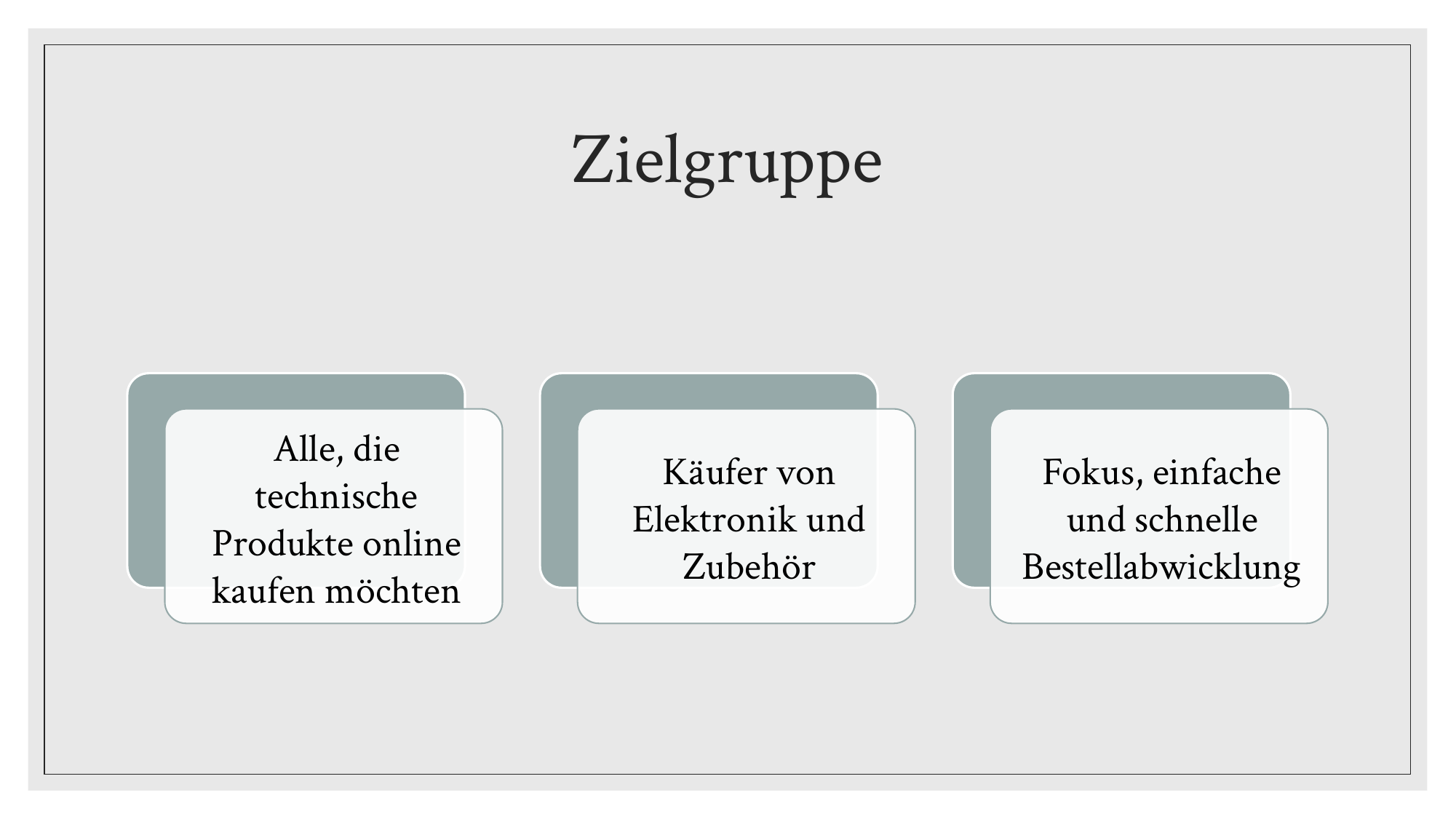

# Zielgruppe
Alle, die technische Produkte online kaufen möchten
Käufer von Elektronik und Zubehör
Fokus, einfache und schnelle Bestellabwicklung